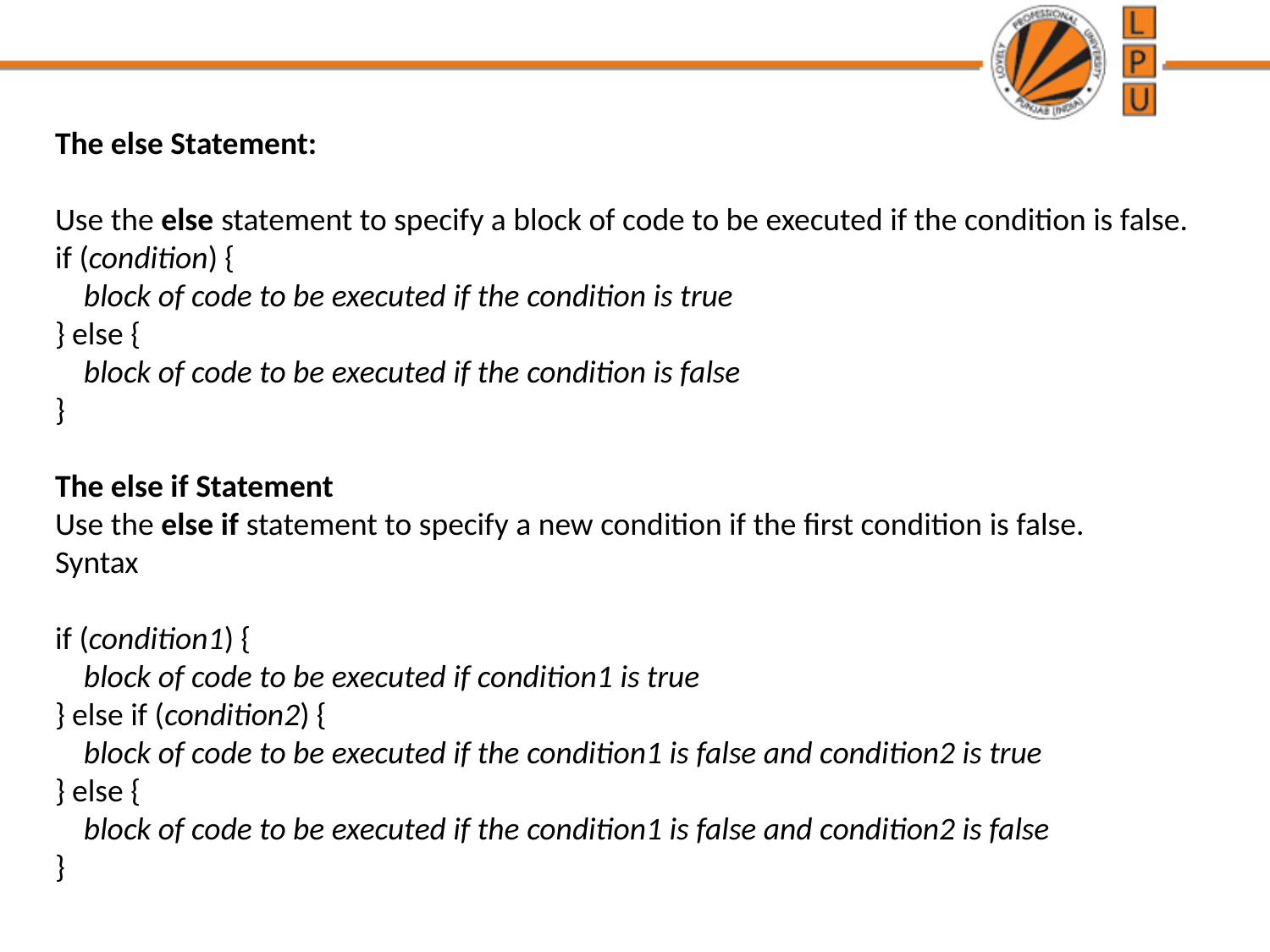

The else Statement:

Use the else statement to specify a block of code to be executed if the condition is false.
if (condition) {
    block of code to be executed if the condition is true
} else { 
    block of code to be executed if the condition is false
}

The else if Statement
Use the else if statement to specify a new condition if the first condition is false.
Syntax

if (condition1) {
    block of code to be executed if condition1 is true
} else if (condition2) {
    block of code to be executed if the condition1 is false and condition2 is true
} else {
    block of code to be executed if the condition1 is false and condition2 is false
}